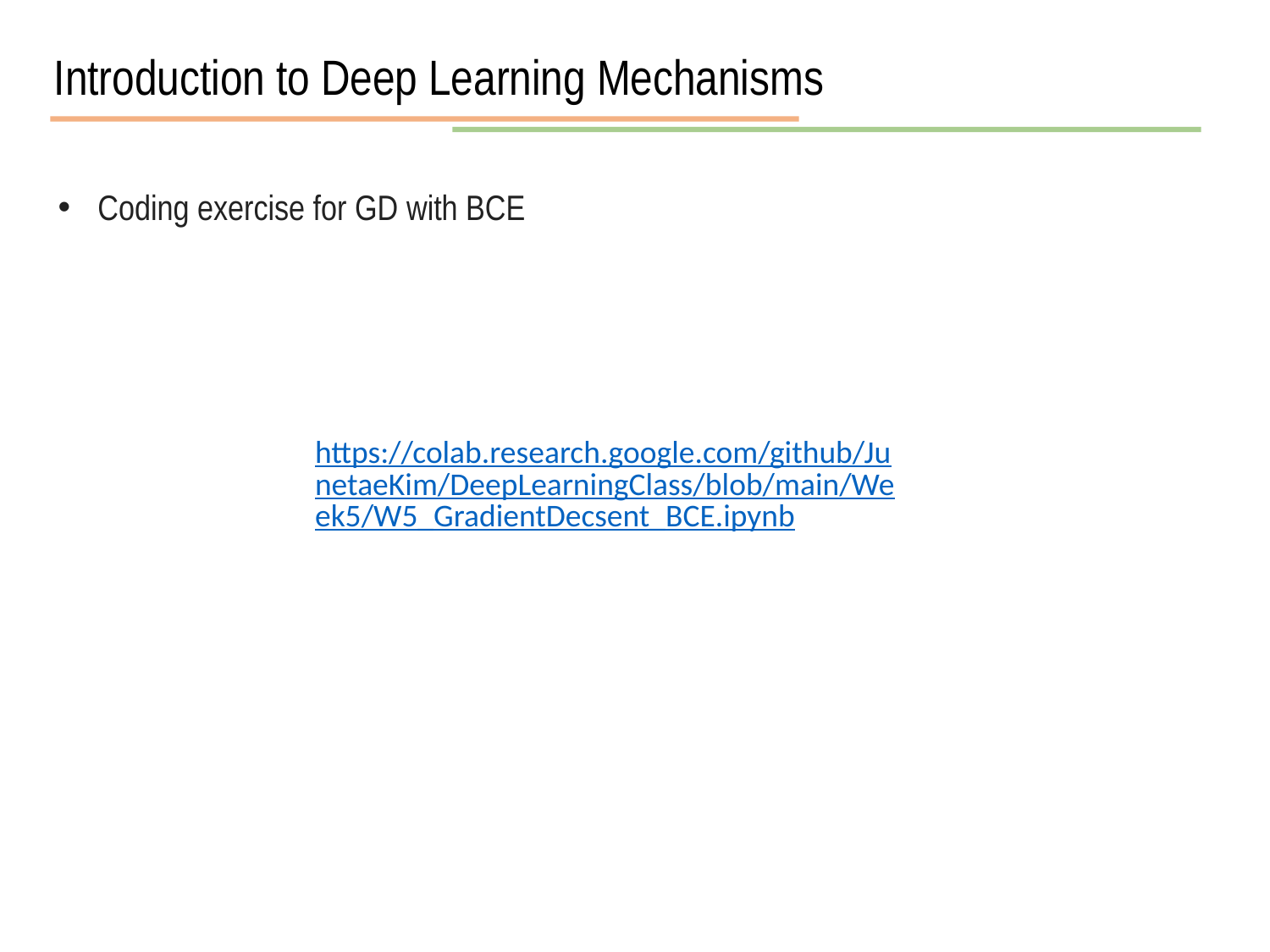

Introduction to Deep Learning Mechanisms
Coding exercise for GD with BCE
https://colab.research.google.com/github/JunetaeKim/DeepLearningClass/blob/main/Week5/W5_GradientDecsent_BCE.ipynb